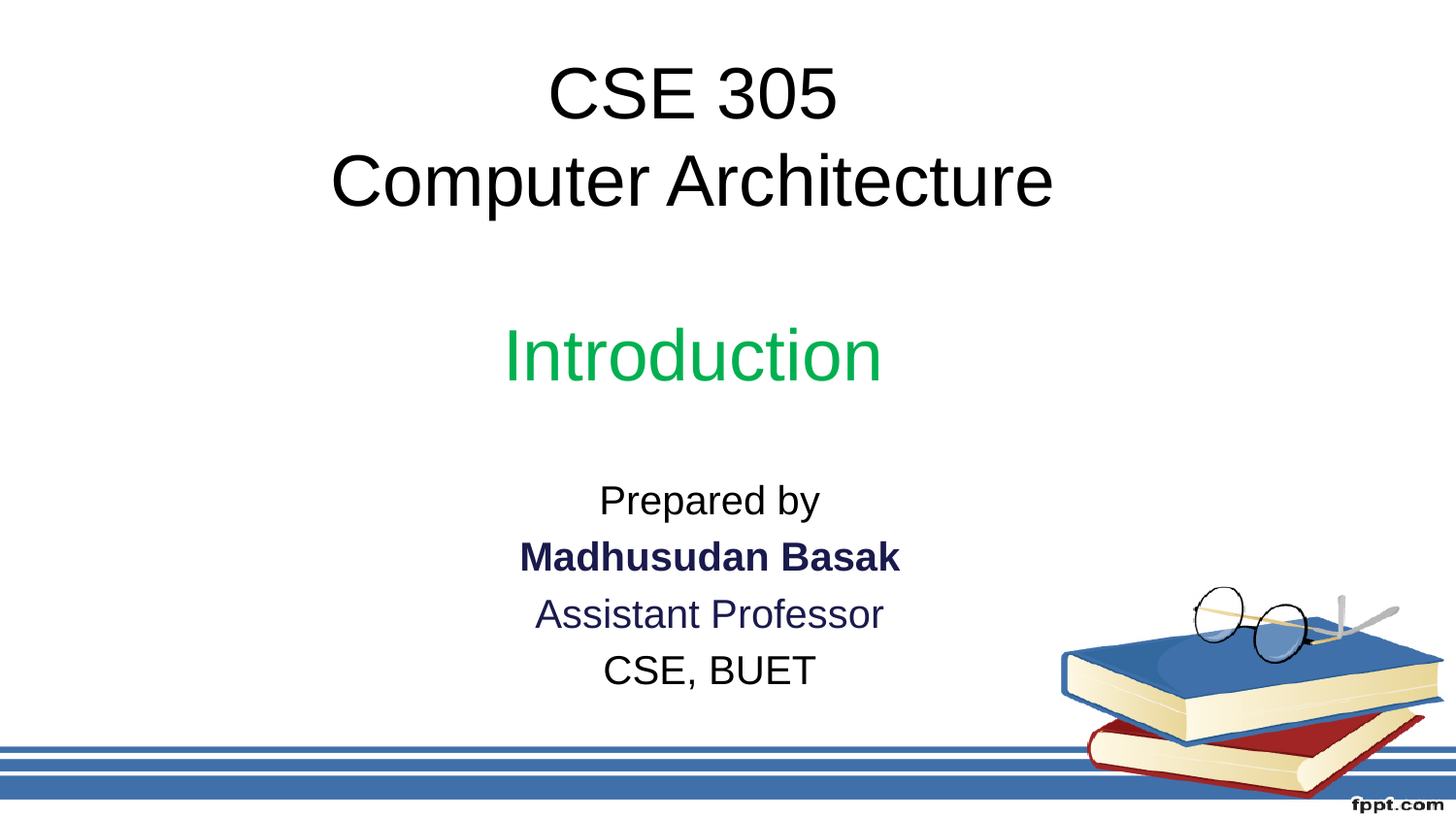

# CSE 305 Computer Architecture Introduction
Prepared by
Madhusudan Basak
Assistant Professor
CSE, BUET